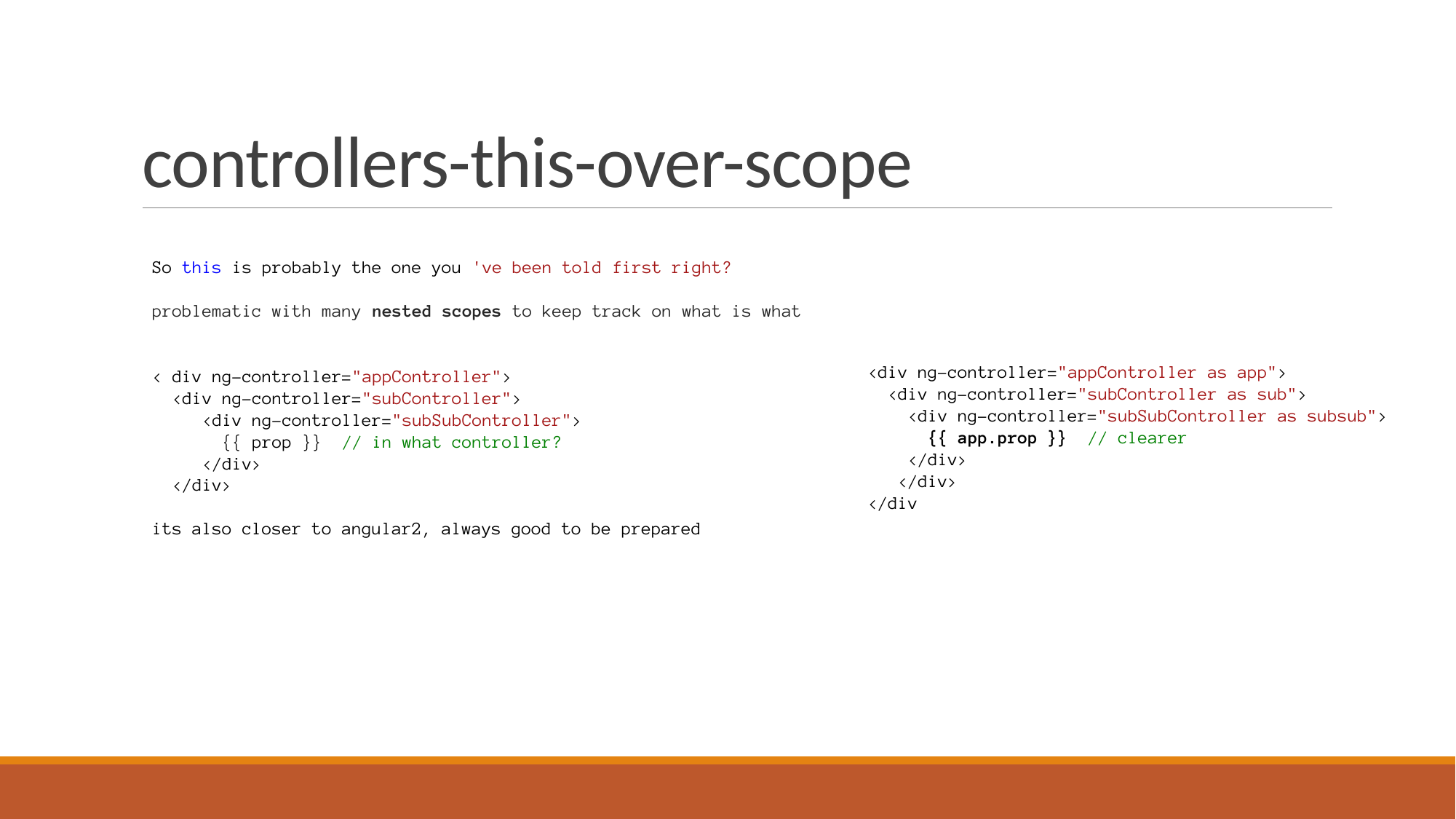

# controllers-this-over-scope
So this is probably the one you 've been told first right?

problematic with many nested scopes to keep track on what is what

< div ng-controller="appController">
  <div ng-controller="subController">
     <div ng-controller="subSubController">
       {{ prop }}  // in what controller?
     </div>
  </div>

its also closer to angular2, always good to be prepared
<div ng-controller="appController as app">
  <div ng-controller="subController as sub">
    <div ng-controller="subSubController as subsub">
      {{ app.prop }}  // clearer
    </div>
   </div>
</div